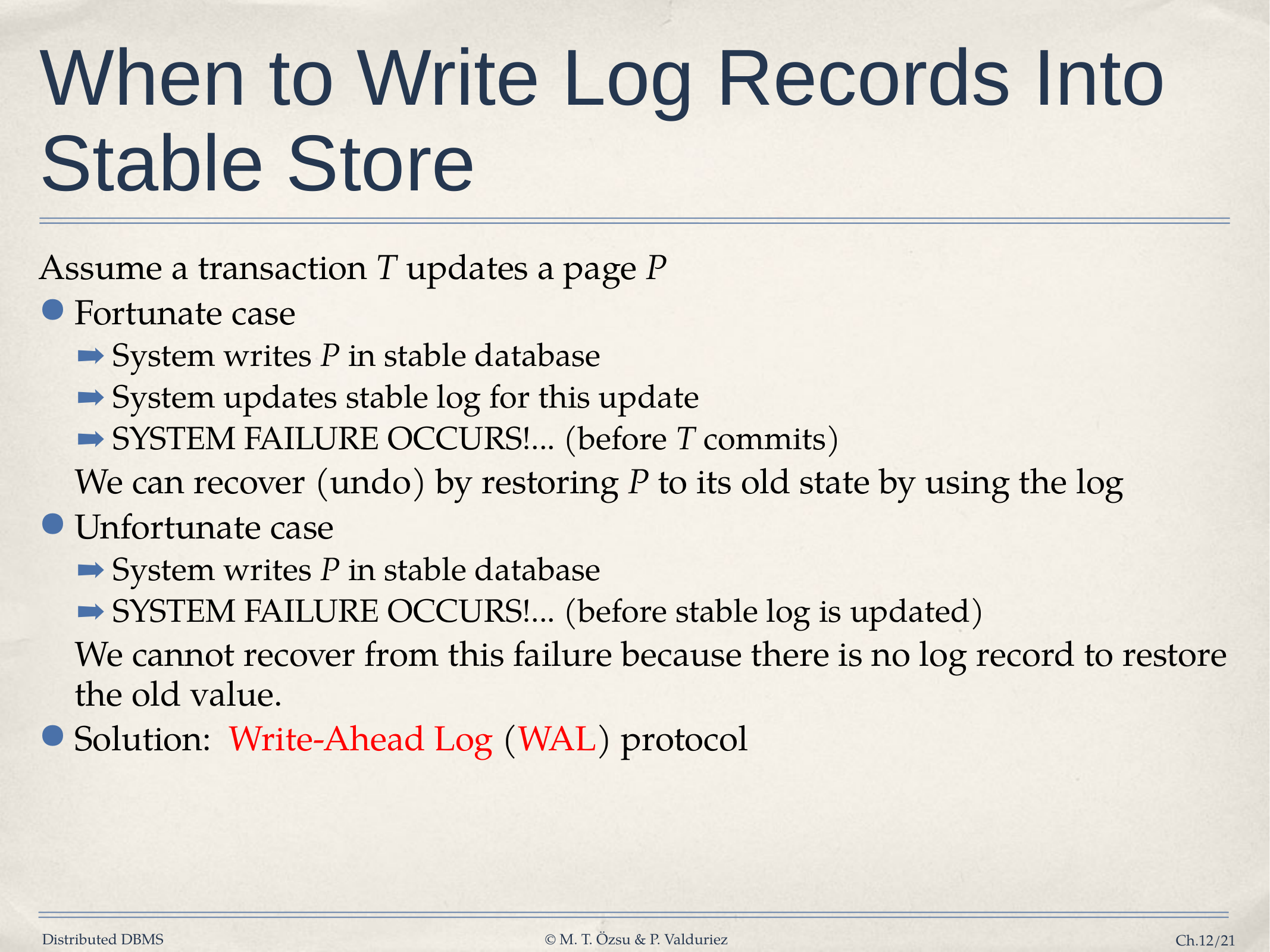

# When to Write Log Records Into Stable Store
Assume a transaction T updates a page P
Fortunate case
System writes P in stable database
System updates stable log for this update
SYSTEM FAILURE OCCURS!... (before T commits)
	We can recover (undo) by restoring P to its old state by using the log
Unfortunate case
System writes P in stable database
SYSTEM FAILURE OCCURS!... (before stable log is updated)
	We cannot recover from this failure because there is no log record to restore the old value.
Solution:  Write-Ahead Log (WAL) protocol